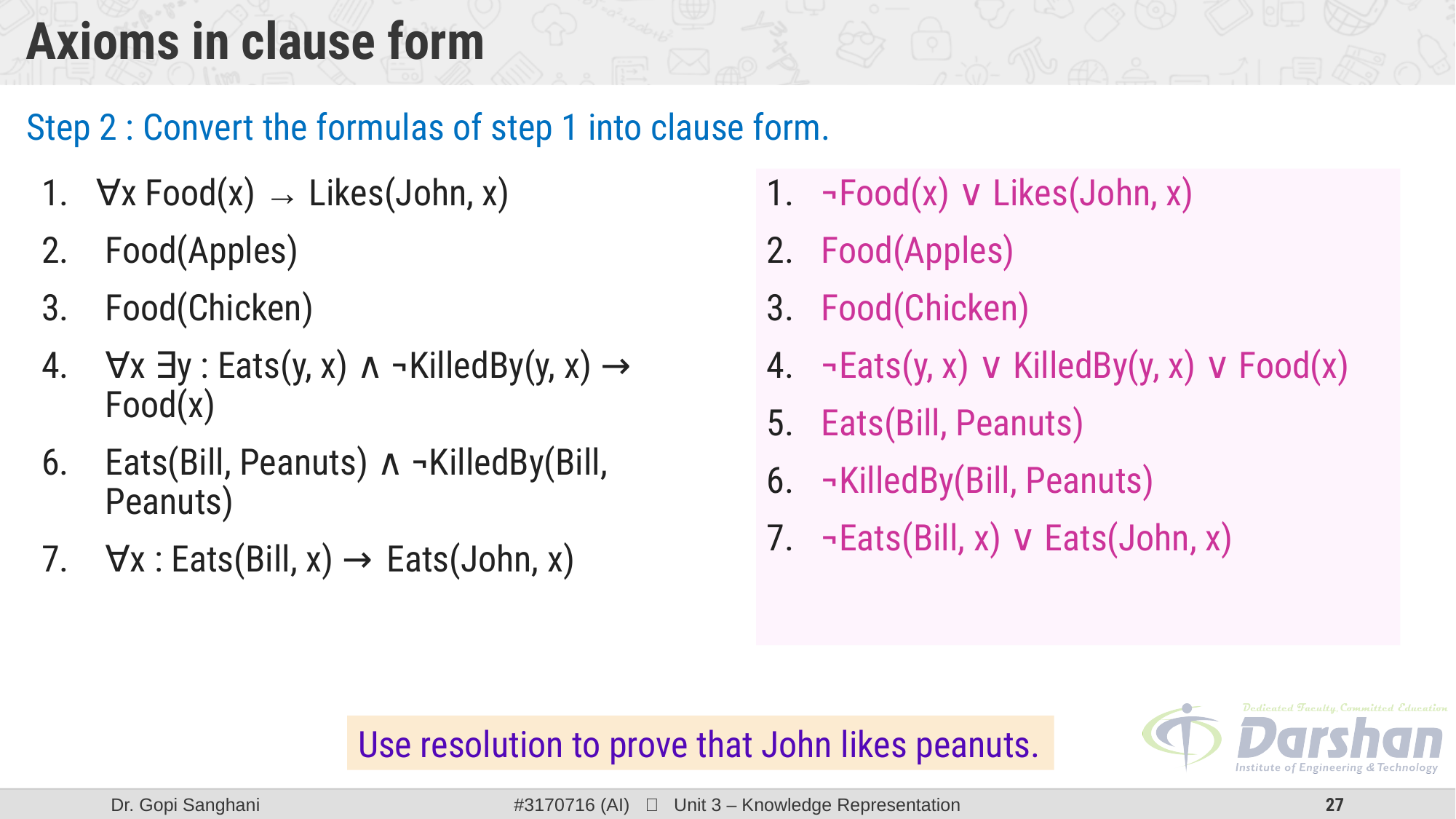

# Axioms in clause form
Step 2 : Convert the formulas of step 1 into clause form.

¬Food(x) ∨ Likes(John, x)
Food(Apples)
Food(Chicken)
¬Eats(y, x) ∨ KilledBy(y, x) ∨ Food(x)
Eats(Bill, Peanuts)
¬KilledBy(Bill, Peanuts)
¬Eats(Bill, x) ∨ Eats(John, x)
∀x Food(x) → Likes(John, x)
Food(Apples)
Food(Chicken)
∀x ∃y : Eats(y, x) ∧ ¬KilledBy(y, x) → Food(x)
Eats(Bill, Peanuts) ∧ ¬KilledBy(Bill, Peanuts)
∀x : Eats(Bill, x) → Eats(John, x)
Use resolution to prove that John likes peanuts.